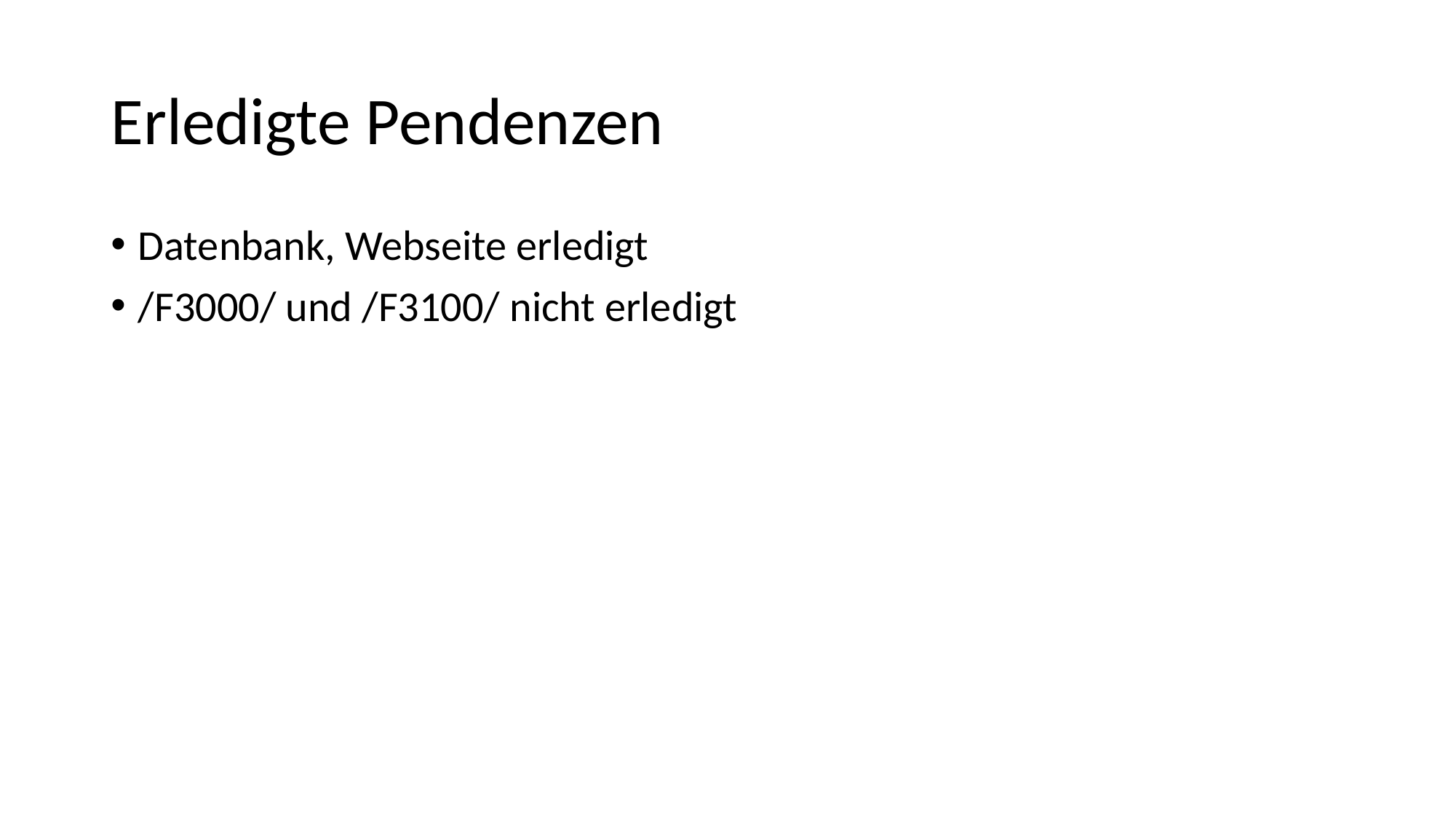

# Erledigte Pendenzen
Datenbank, Webseite erledigt
/F3000/ und /F3100/ nicht erledigt